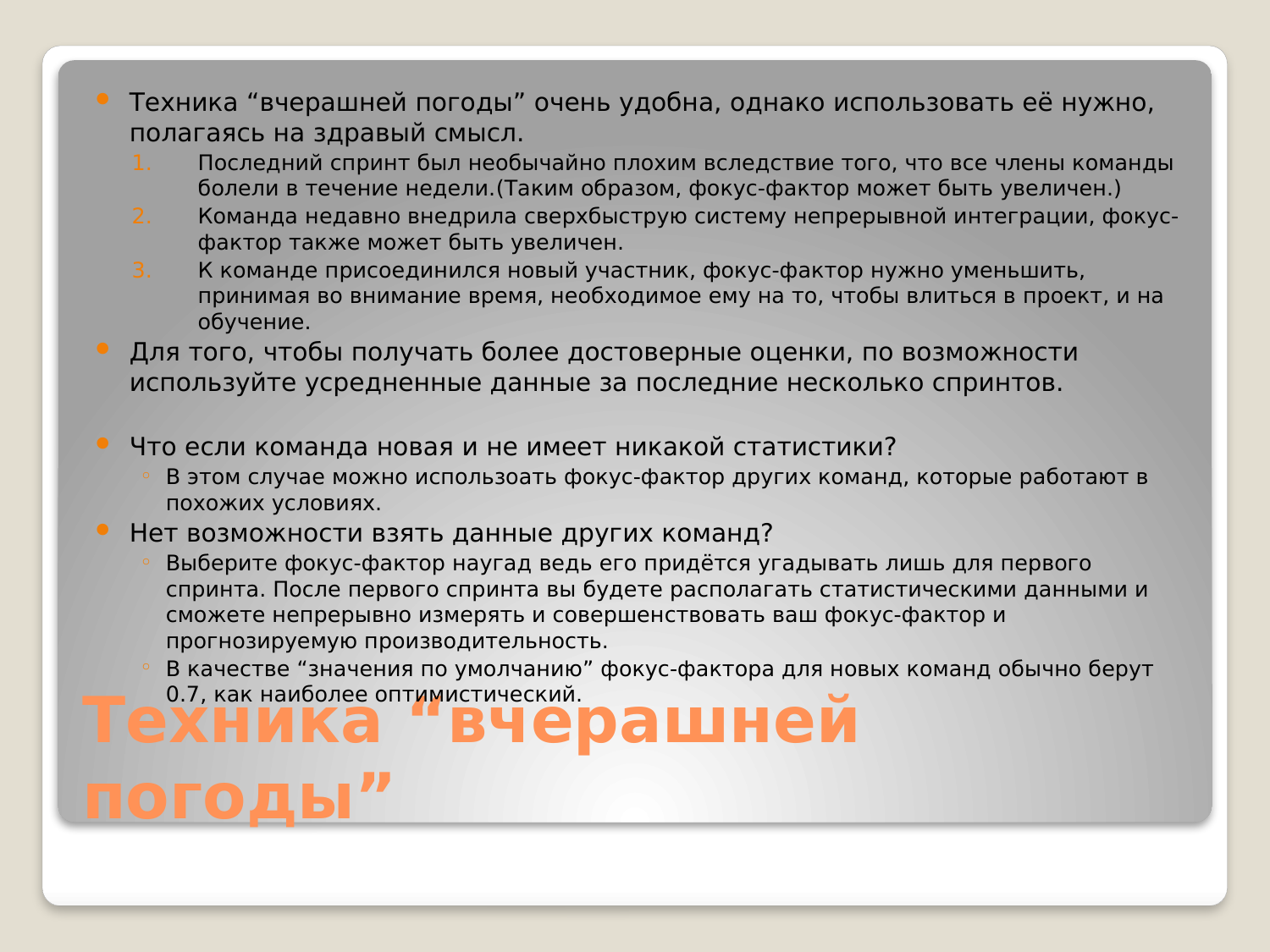

Техника “вчерашней погоды” очень удобна, однако использовать её нужно, полагаясь на здравый смысл.
Последний спринт был необычайно плохим вследствие того, что все члены команды болели в течение недели.(Таким образом, фокус-фактор может быть увеличен.)
Команда недавно внедрила сверхбыструю систему непрерывной интеграции, фокус-фактор также может быть увеличен.
К команде присоединился новый участник, фокус-фактор нужно уменьшить, принимая во внимание время, необходимое ему на то, чтобы влиться в проект, и на обучение.
Для того, чтобы получать более достоверные оценки, по возможности используйте усредненные данные за последние несколько спринтов.

Что если команда новая и не имеет никакой статистики?
В этом случае можно использоать фокус-фактор других команд, которые работают в похожих условиях.
Нет возможности взять данные других команд?
Выберите фокус-фактор наугад ведь его придётся угадывать лишь для первого спринта. После первого спринта вы будете располагать статистическими данными и сможете непрерывно измерять и совершенствовать ваш фокус-фактор и прогнозируемую производительность.
В качестве “значения по умолчанию” фокус-фактора для новых команд обычно берут 0.7, как наиболее оптимистический.
# Техника “вчерашней погоды”